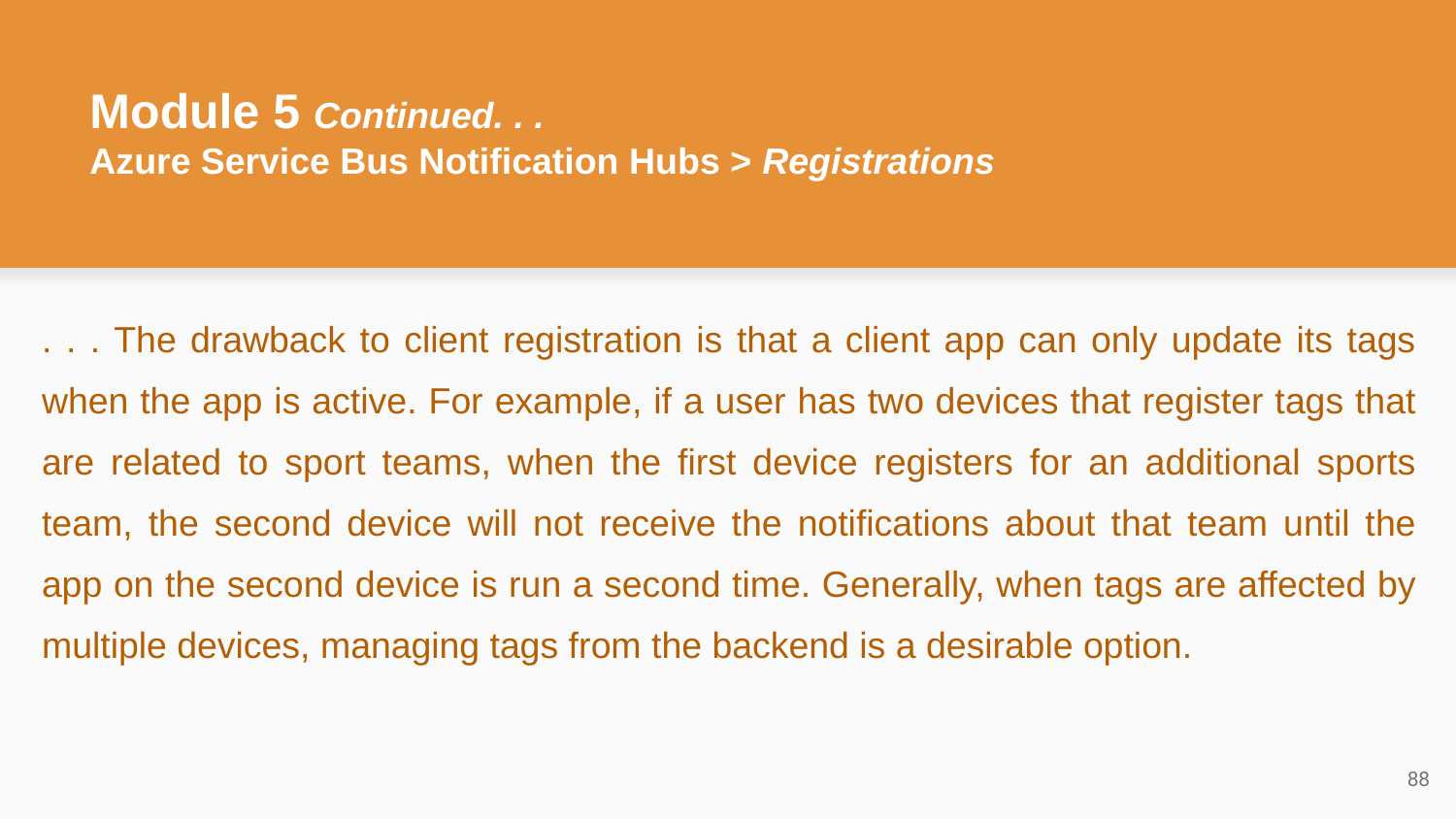

# Module 5 Continued. . .
Azure Service Bus Notification Hubs > Registrations

. . . The drawback to client registration is that a client app can only update its tags when the app is active. For example, if a user has two devices that register tags that are related to sport teams, when the first device registers for an additional sports team, the second device will not receive the notifications about that team until the app on the second device is run a second time. Generally, when tags are affected by multiple devices, managing tags from the backend is a desirable option.
88